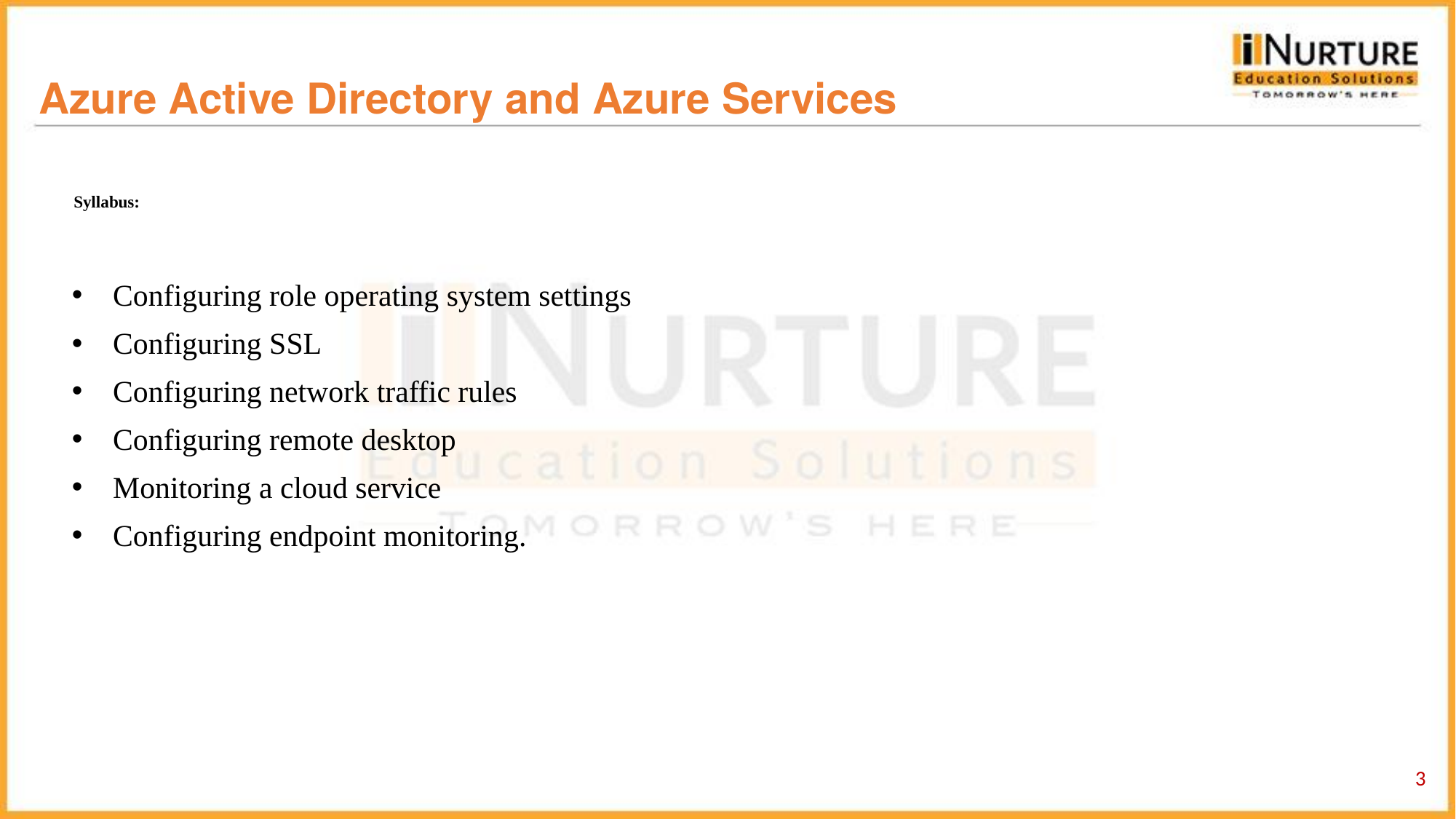

Azure Active Directory and Azure Services
# Syllabus:
Configuring role operating system settings
Configuring SSL
Configuring network traffic rules
Configuring remote desktop
Monitoring a cloud service
Configuring endpoint monitoring.

3